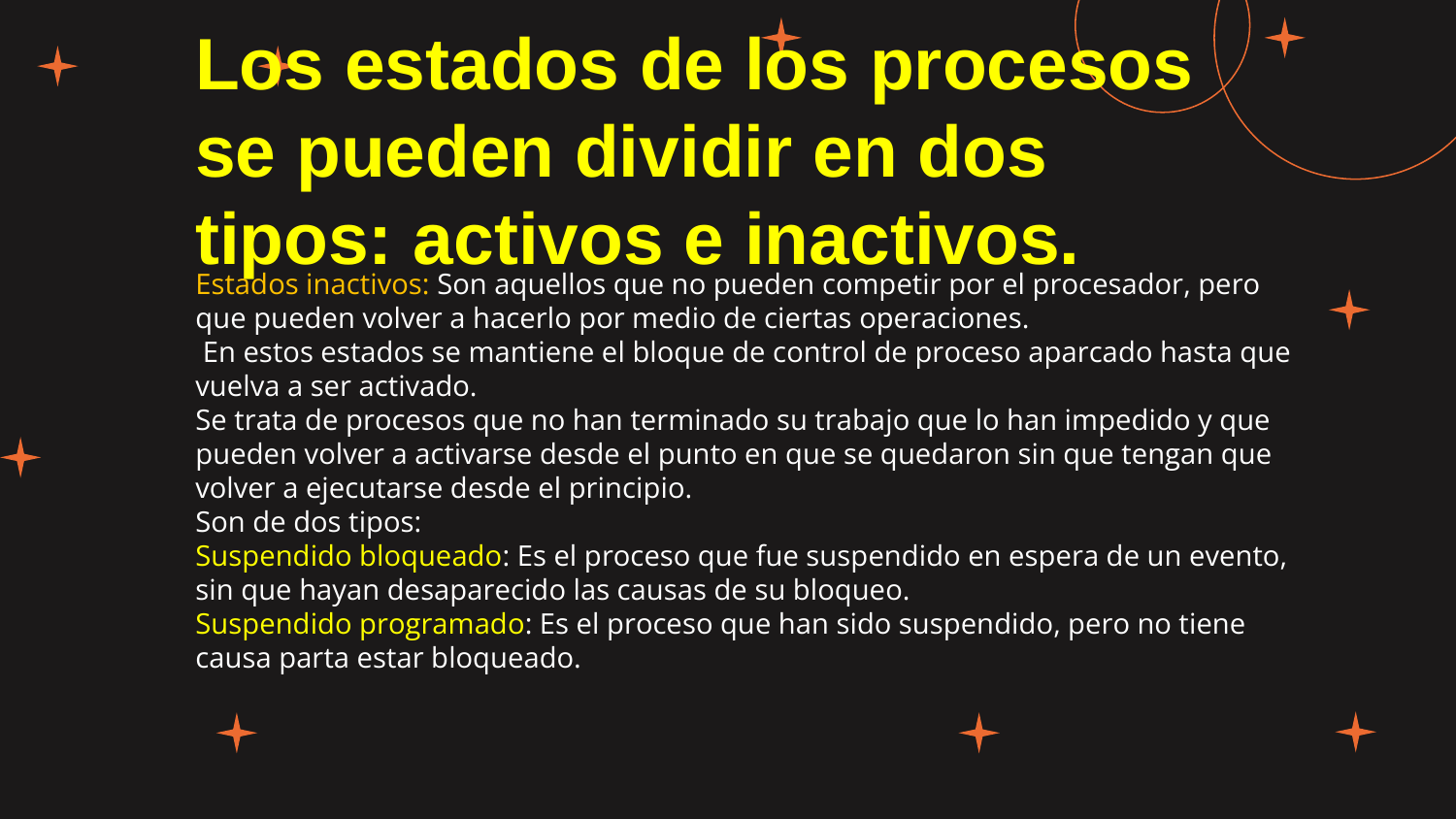

Los estados de los procesos se pueden dividir en dos tipos: activos e inactivos.
Estados inactivos: Son aquellos que no pueden competir por el procesador, pero que pueden volver a hacerlo por medio de ciertas operaciones.
 En estos estados se mantiene el bloque de control de proceso aparcado hasta que vuelva a ser activado.
Se trata de procesos que no han terminado su trabajo que lo han impedido y que pueden volver a activarse desde el punto en que se quedaron sin que tengan que volver a ejecutarse desde el principio.
Son de dos tipos:
Suspendido bloqueado: Es el proceso que fue suspendido en espera de un evento, sin que hayan desaparecido las causas de su bloqueo.
Suspendido programado: Es el proceso que han sido suspendido, pero no tiene causa parta estar bloqueado.